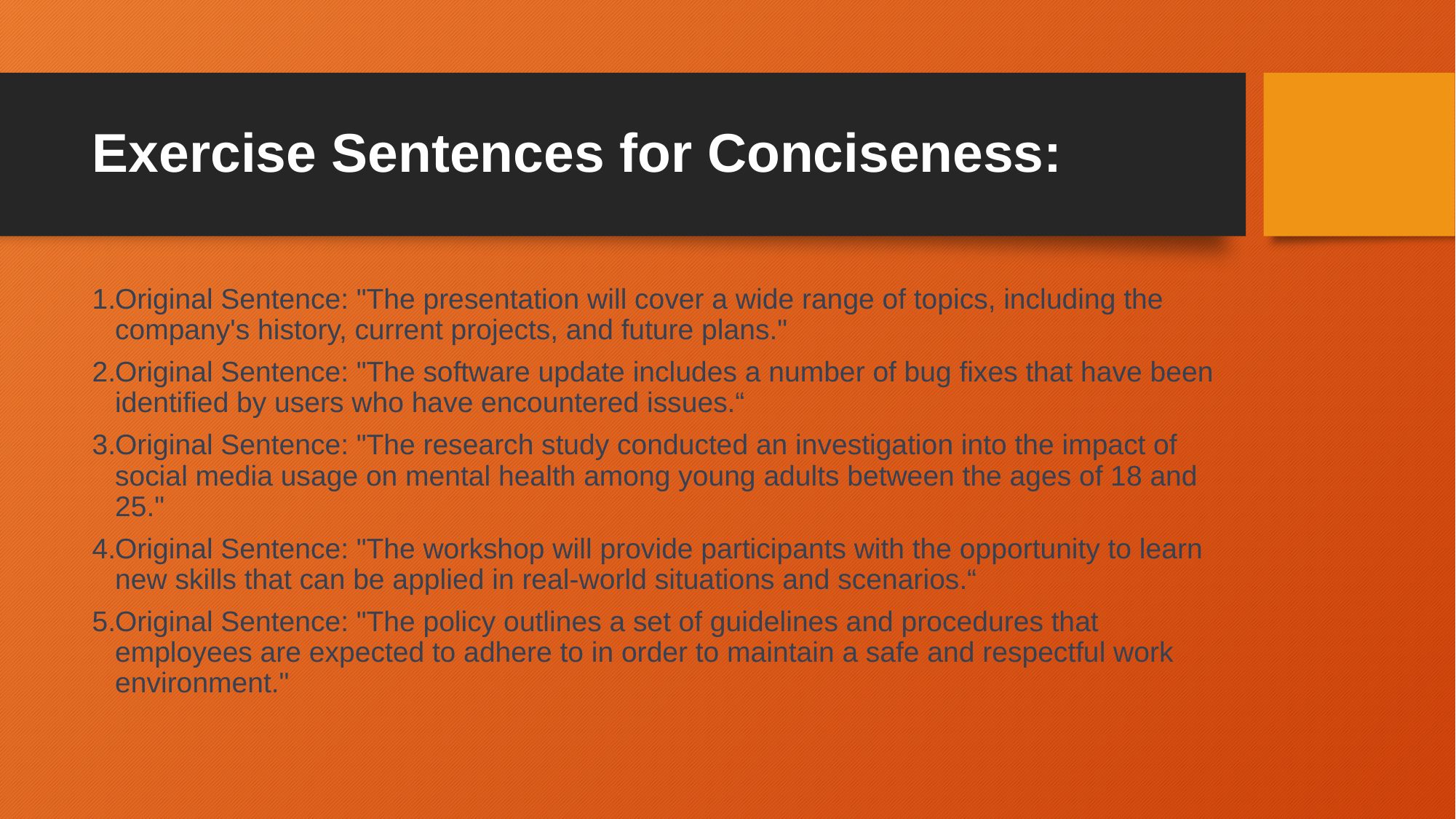

# Exercise Sentences for Conciseness:
Original Sentence: "The presentation will cover a wide range of topics, including the company's history, current projects, and future plans."
Original Sentence: "The software update includes a number of bug fixes that have been identified by users who have encountered issues.“
Original Sentence: "The research study conducted an investigation into the impact of social media usage on mental health among young adults between the ages of 18 and 25."
Original Sentence: "The workshop will provide participants with the opportunity to learn new skills that can be applied in real-world situations and scenarios.“
Original Sentence: "The policy outlines a set of guidelines and procedures that employees are expected to adhere to in order to maintain a safe and respectful work environment."